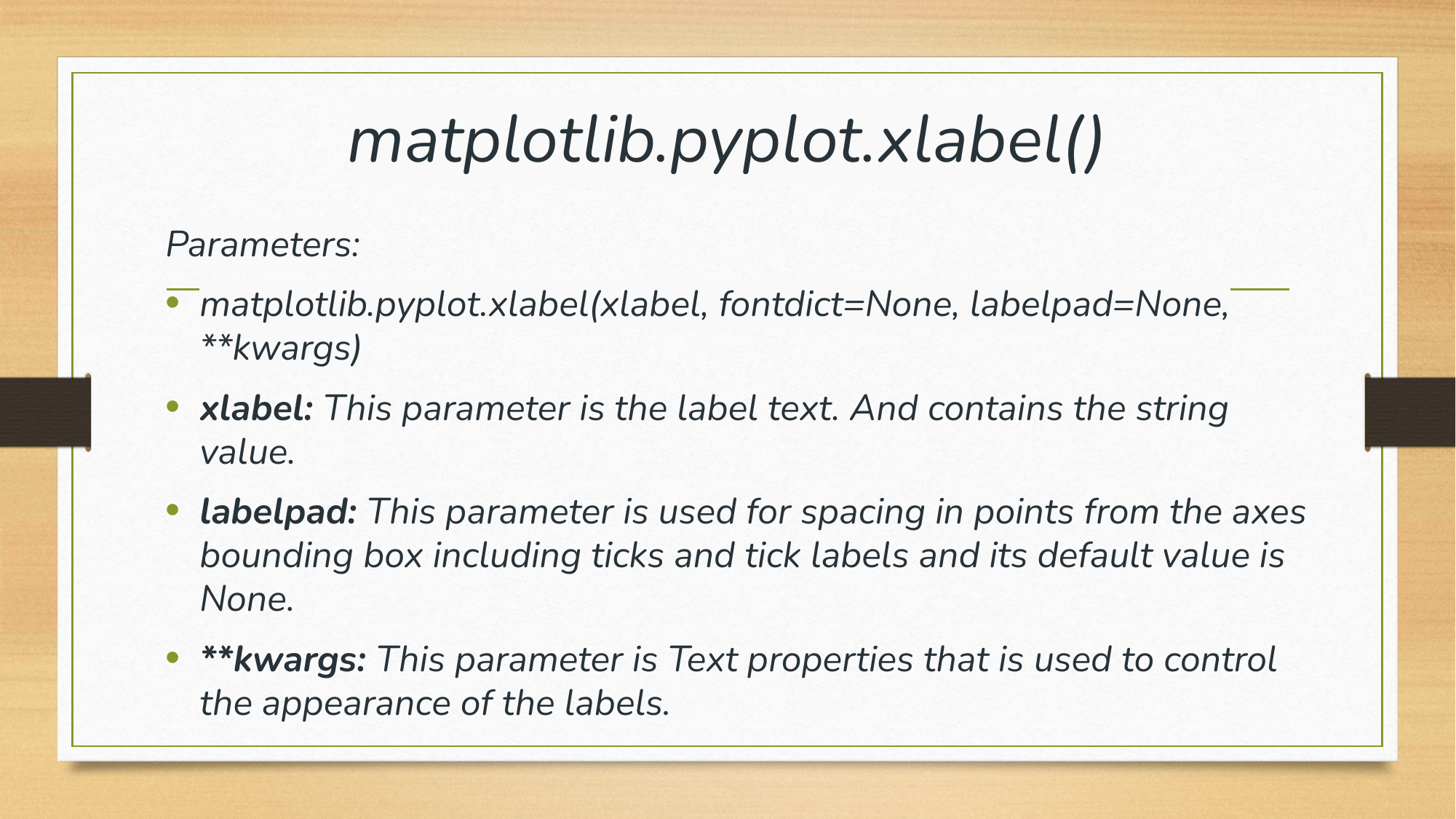

# matplotlib.pyplot.xlabel()
Parameters:
matplotlib.pyplot.xlabel(xlabel, fontdict=None, labelpad=None, **kwargs)
xlabel: This parameter is the label text. And contains the string value.
labelpad: This parameter is used for spacing in points from the axes bounding box including ticks and tick labels and its default value is None.
**kwargs: This parameter is Text properties that is used to control the appearance of the labels.